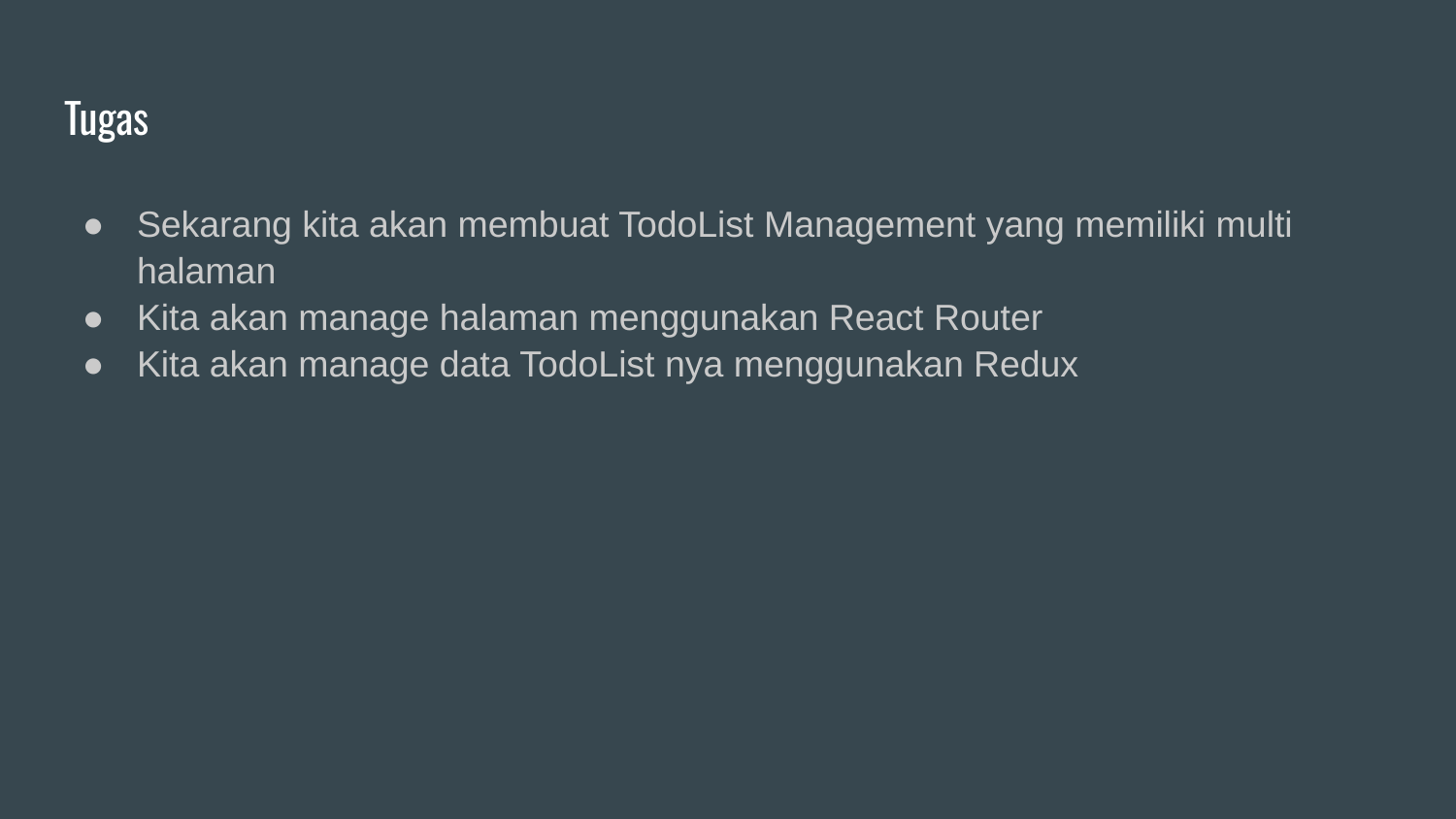

# Tugas
Sekarang kita akan membuat TodoList Management yang memiliki multi halaman
Kita akan manage halaman menggunakan React Router
Kita akan manage data TodoList nya menggunakan Redux